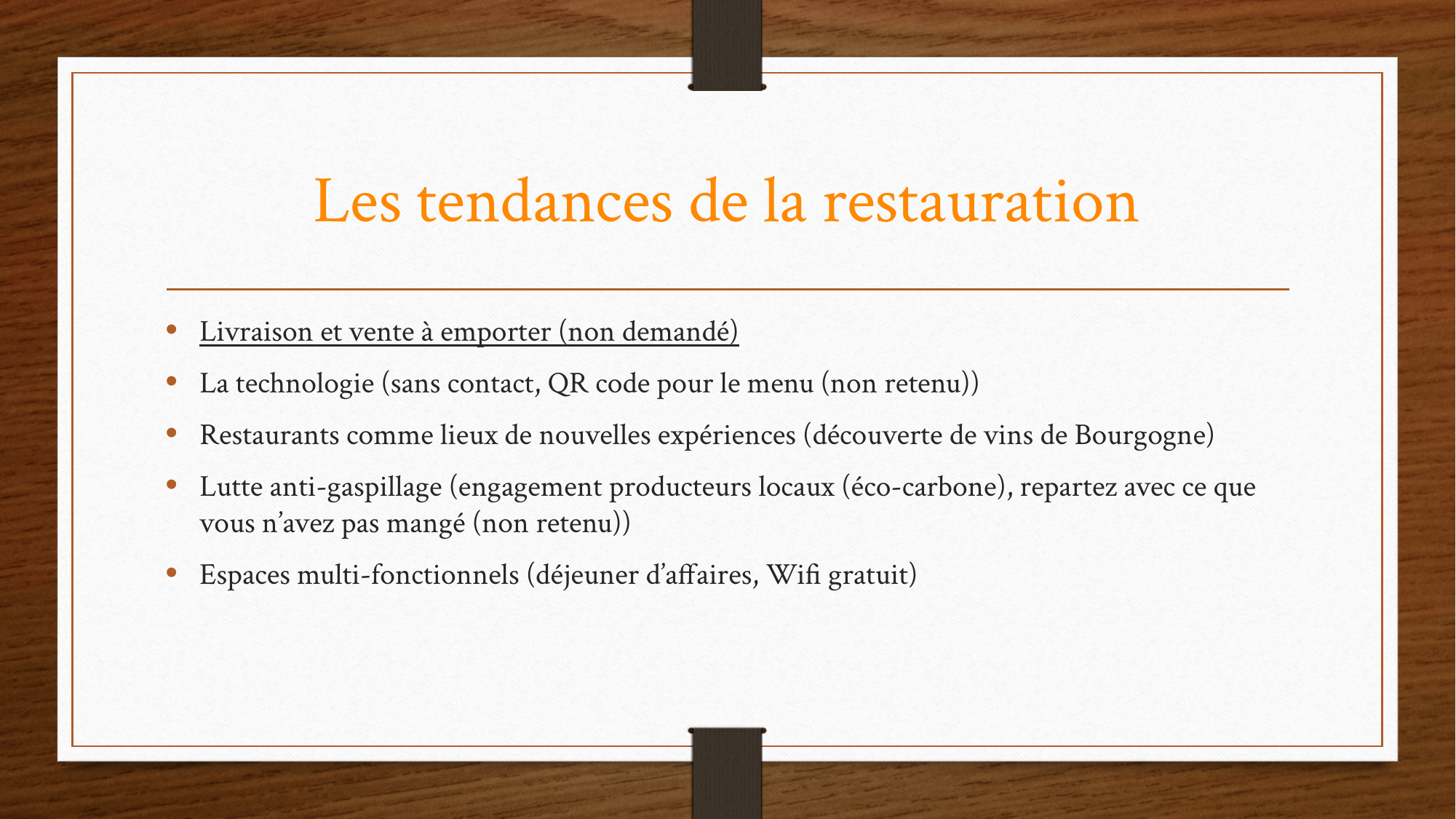

# Les tendances de la restauration
Livraison et vente à emporter (non demandé)
La technologie (sans contact, QR code pour le menu (non retenu))
Restaurants comme lieux de nouvelles expériences (découverte de vins de Bourgogne)
Lutte anti-gaspillage (engagement producteurs locaux (éco-carbone), repartez avec ce que vous n’avez pas mangé (non retenu))
Espaces multi-fonctionnels (déjeuner d’affaires, Wifi gratuit)